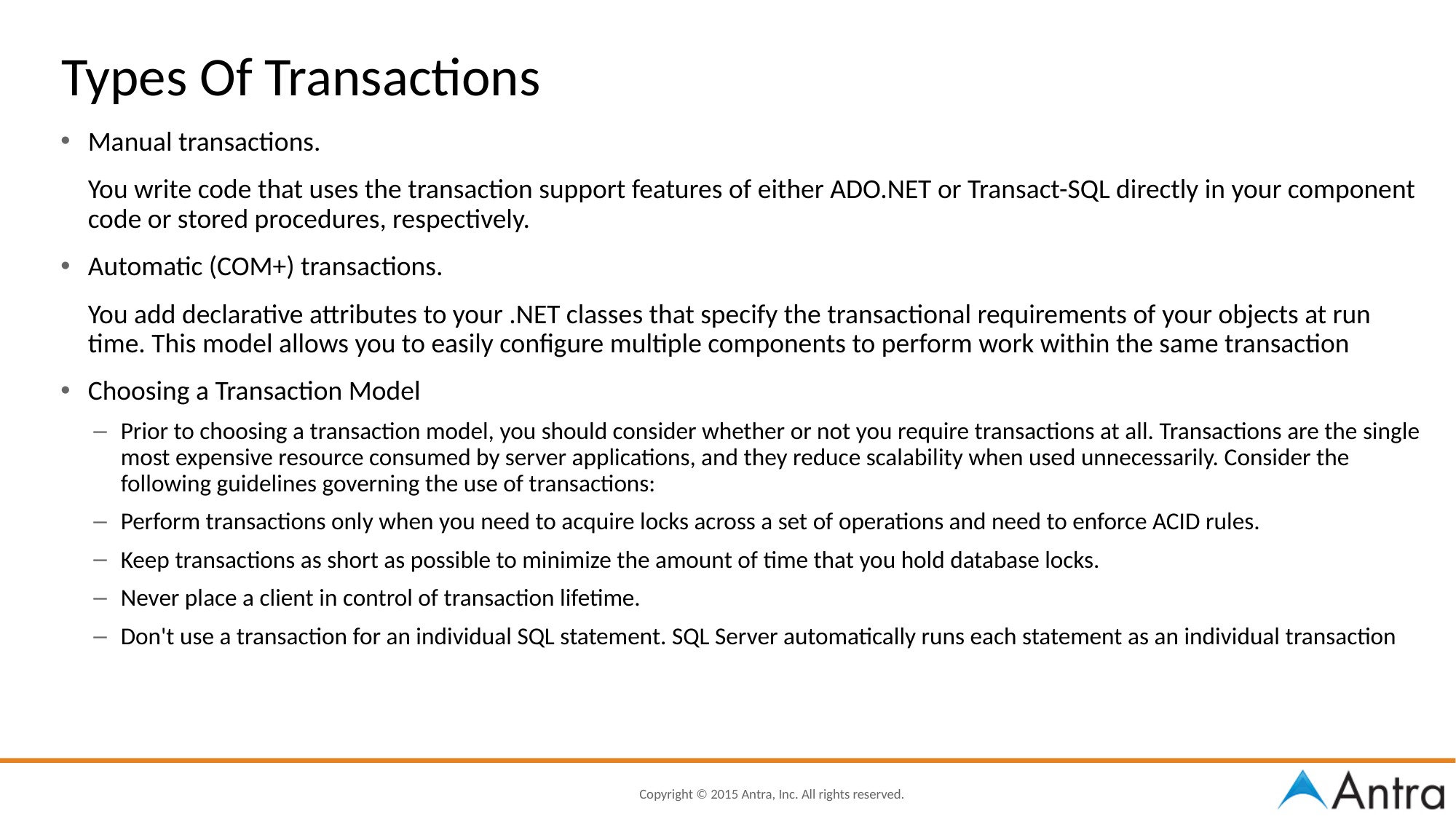

# Types Of Transactions
Manual transactions.
	You write code that uses the transaction support features of either ADO.NET or Transact-SQL directly in your component code or stored procedures, respectively.
Automatic (COM+) transactions.
	You add declarative attributes to your .NET classes that specify the transactional requirements of your objects at run time. This model allows you to easily configure multiple components to perform work within the same transaction
Choosing a Transaction Model
Prior to choosing a transaction model, you should consider whether or not you require transactions at all. Transactions are the single most expensive resource consumed by server applications, and they reduce scalability when used unnecessarily. Consider the following guidelines governing the use of transactions:
Perform transactions only when you need to acquire locks across a set of operations and need to enforce ACID rules.
Keep transactions as short as possible to minimize the amount of time that you hold database locks.
Never place a client in control of transaction lifetime.
Don't use a transaction for an individual SQL statement. SQL Server automatically runs each statement as an individual transaction